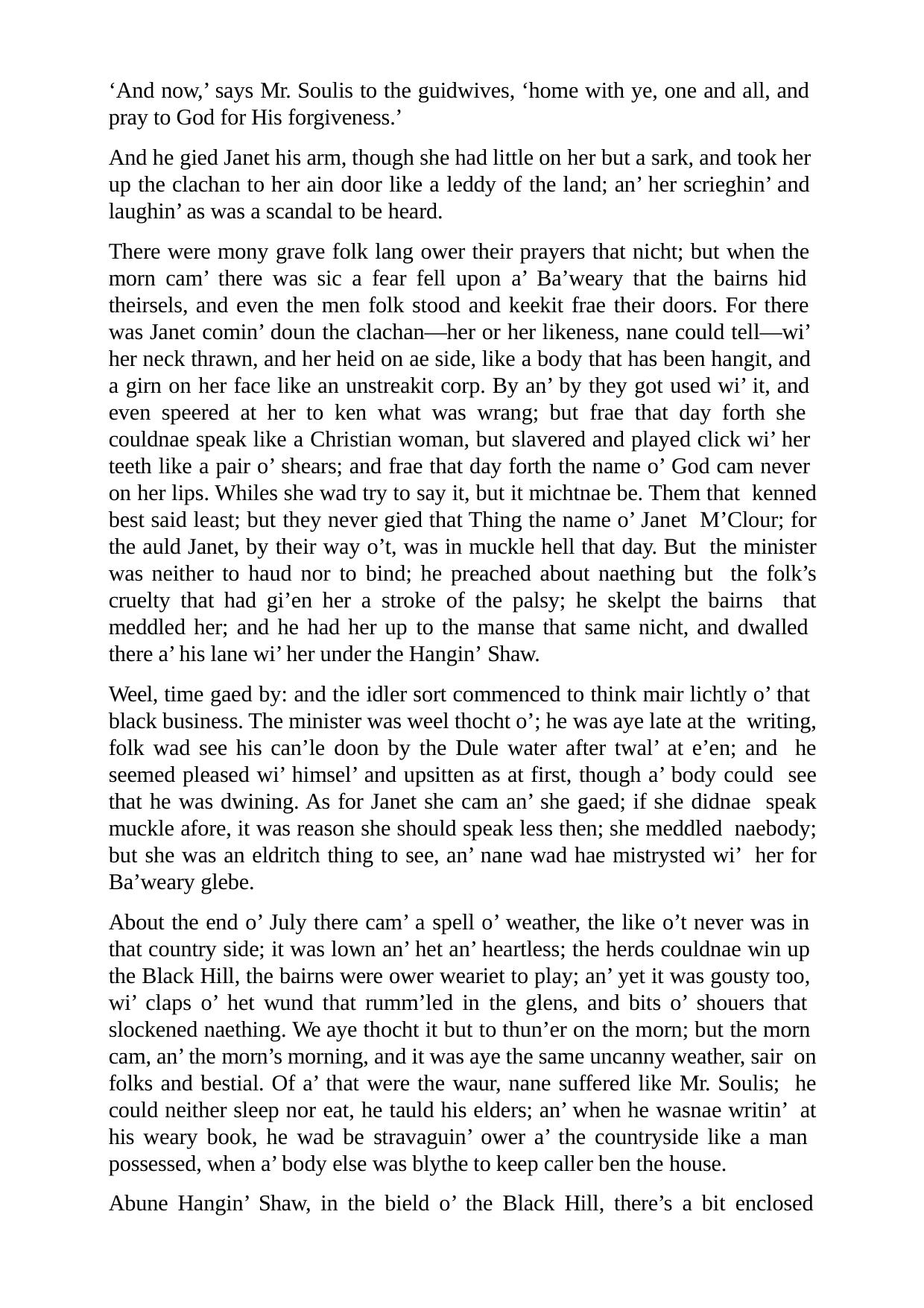

‘And now,’ says Mr. Soulis to the guidwives, ‘home with ye, one and all, and  pray to God for His forgiveness.’
And he gied Janet his arm, though she had little on her but a sark, and took her  up the clachan to her ain door like a leddy of the land; an’ her scrieghin’ and  laughin’ as was a scandal to be heard.
There were mony grave folk lang ower their prayers that nicht; but when the  morn cam’ there was sic a fear fell upon a’ Ba’weary that the bairns hid  theirsels, and even the men folk stood and keekit frae their doors. For there  was Janet comin’ doun the clachan—her or her likeness, nane could tell—wi’  her neck thrawn, and her heid on ae side, like a body that has been hangit, and  a girn on her face like an unstreakit corp. By an’ by they got used wi’ it, and  even speered at her to ken what was wrang; but frae that day forth she  couldnae speak like a Christian woman, but slavered and played click wi’ her  teeth like a pair o’ shears; and frae that day forth the name o’ God cam never  on her lips. Whiles she wad try to say it, but it michtnae be. Them that  kenned best said least; but they never gied that Thing the name o’ Janet  M’Clour; for the auld Janet, by their way o’t, was in muckle hell that day. But  the minister was neither to haud nor to bind; he preached about naething but  the folk’s cruelty that had gi’en her a stroke of the palsy; he skelpt the bairns  that meddled her; and he had her up to the manse that same nicht, and dwalled  there a’ his lane wi’ her under the Hangin’ Shaw.
Weel, time gaed by: and the idler sort commenced to think mair lichtly o’ that  black business. The minister was weel thocht o’; he was aye late at the  writing, folk wad see his can’le doon by the Dule water after twal’ at e’en; and  he seemed pleased wi’ himsel’ and upsitten as at first, though a’ body could  see that he was dwining. As for Janet she cam an’ she gaed; if she didnae  speak muckle afore, it was reason she should speak less then; she meddled  naebody; but she was an eldritch thing to see, an’ nane wad hae mistrysted wi’  her for Ba’weary glebe.
About the end o’ July there cam’ a spell o’ weather, the like o’t never was in  that country side; it was lown an’ het an’ heartless; the herds couldnae win up  the Black Hill, the bairns were ower weariet to play; an’ yet it was gousty too,  wi’ claps o’ het wund that rumm’led in the glens, and bits o’ shouers that  slockened naething. We aye thocht it but to thun’er on the morn; but the morn  cam, an’ the morn’s morning, and it was aye the same uncanny weather, sair  on folks and bestial. Of a’ that were the waur, nane suffered like Mr. Soulis;  he could neither sleep nor eat, he tauld his elders; an’ when he wasnae writin’  at his weary book, he wad be stravaguin’ ower a’ the countryside like a man  possessed, when a’ body else was blythe to keep caller ben the house.
Abune Hangin’ Shaw, in the bield o’ the Black Hill, there’s a bit enclosed